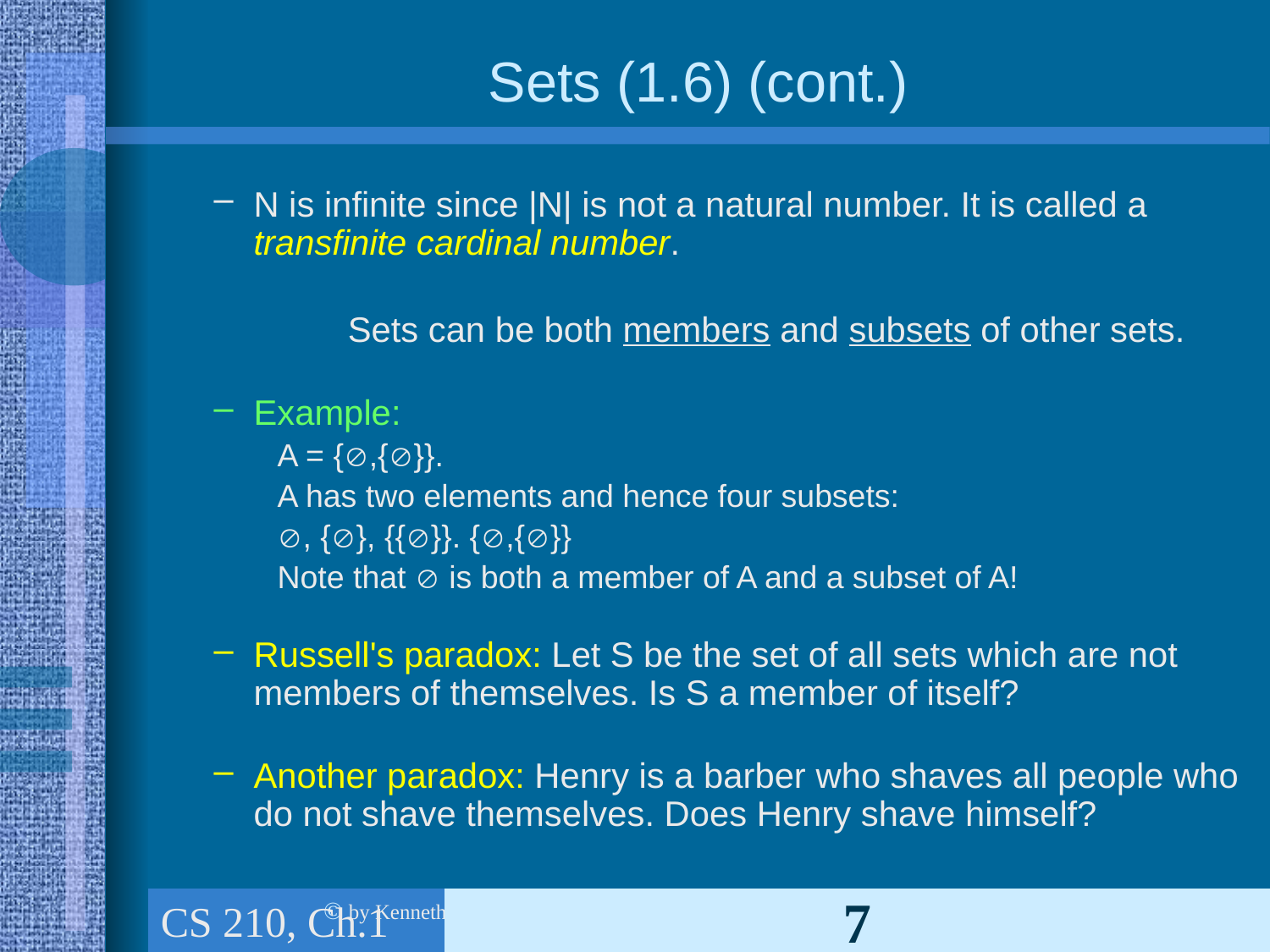

# Sets (1.6) (cont.)
N is infinite since |N| is not a natural number. It is called a transfinite cardinal number.
Note: Sets can be both members and subsets of other sets.
Example:
A = {∅,{∅}}.
A has two elements and hence four subsets:
∅, {∅}, {{∅}}. {∅,{∅}}
Note that ∅ is both a member of A and a subset of A!
Russell's paradox: Let S be the set of all sets which are not members of themselves. Is S a member of itself?
Another paradox: Henry is a barber who shaves all people who do not shave themselves. Does Henry shave himself?

CS 210, Ch.1 (part 2): The foundations: Logic & Proof, Sets, and Functions
7